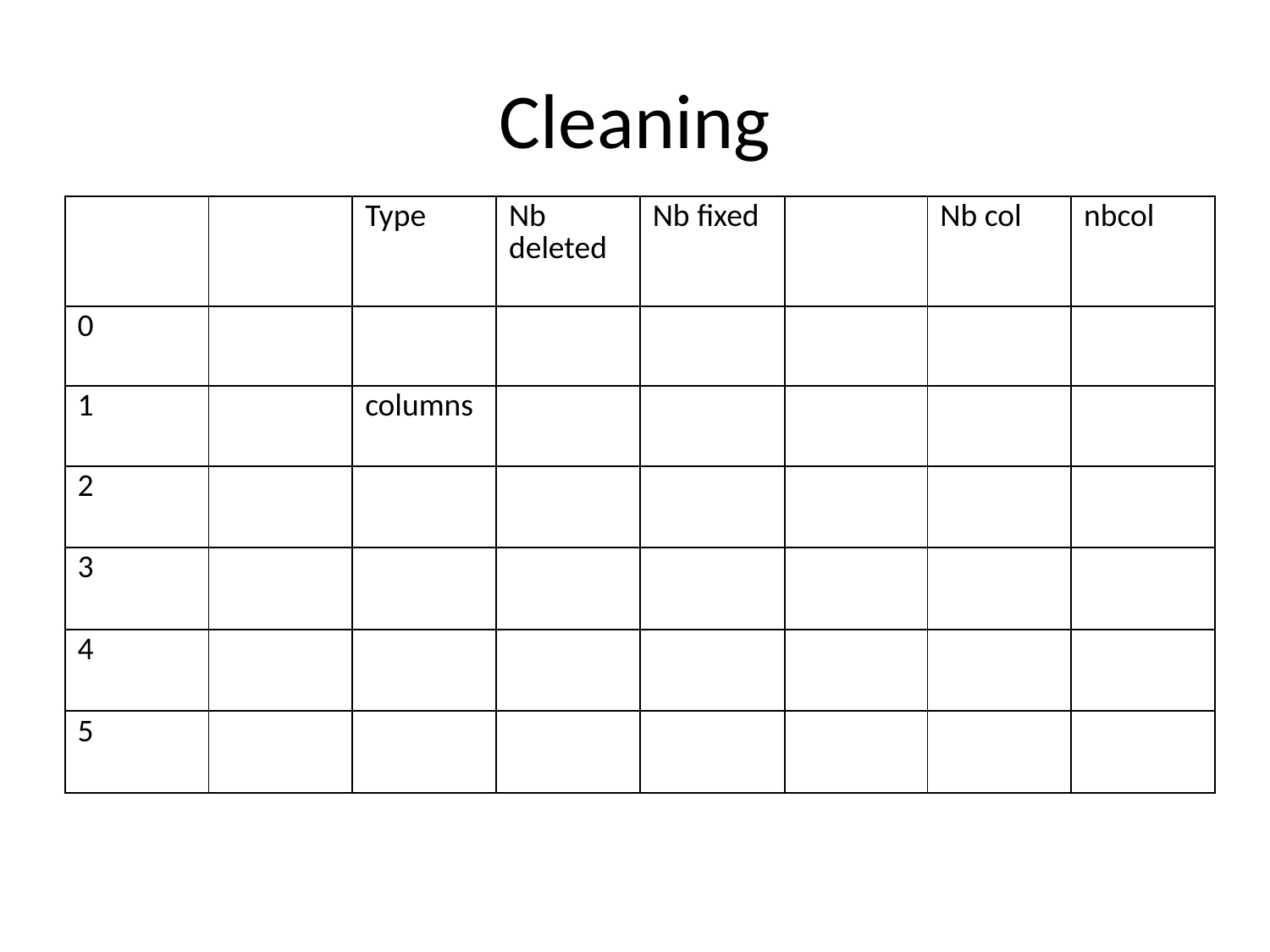

# Cleaning
|  |  | Type | Nb deleted | Nb fixed |  | Nb col | nbcol |
| --- | --- | --- | --- | --- | --- | --- | --- |
| 0 |  |  |  |  |  |  |  |
| 1 |  | columns |  |  |  |  |  |
| 2 |  |  |  |  |  |  |  |
| 3 |  |  |  |  |  |  |  |
| 4 |  |  |  |  |  |  |  |
| 5 |  |  |  |  |  |  |  |